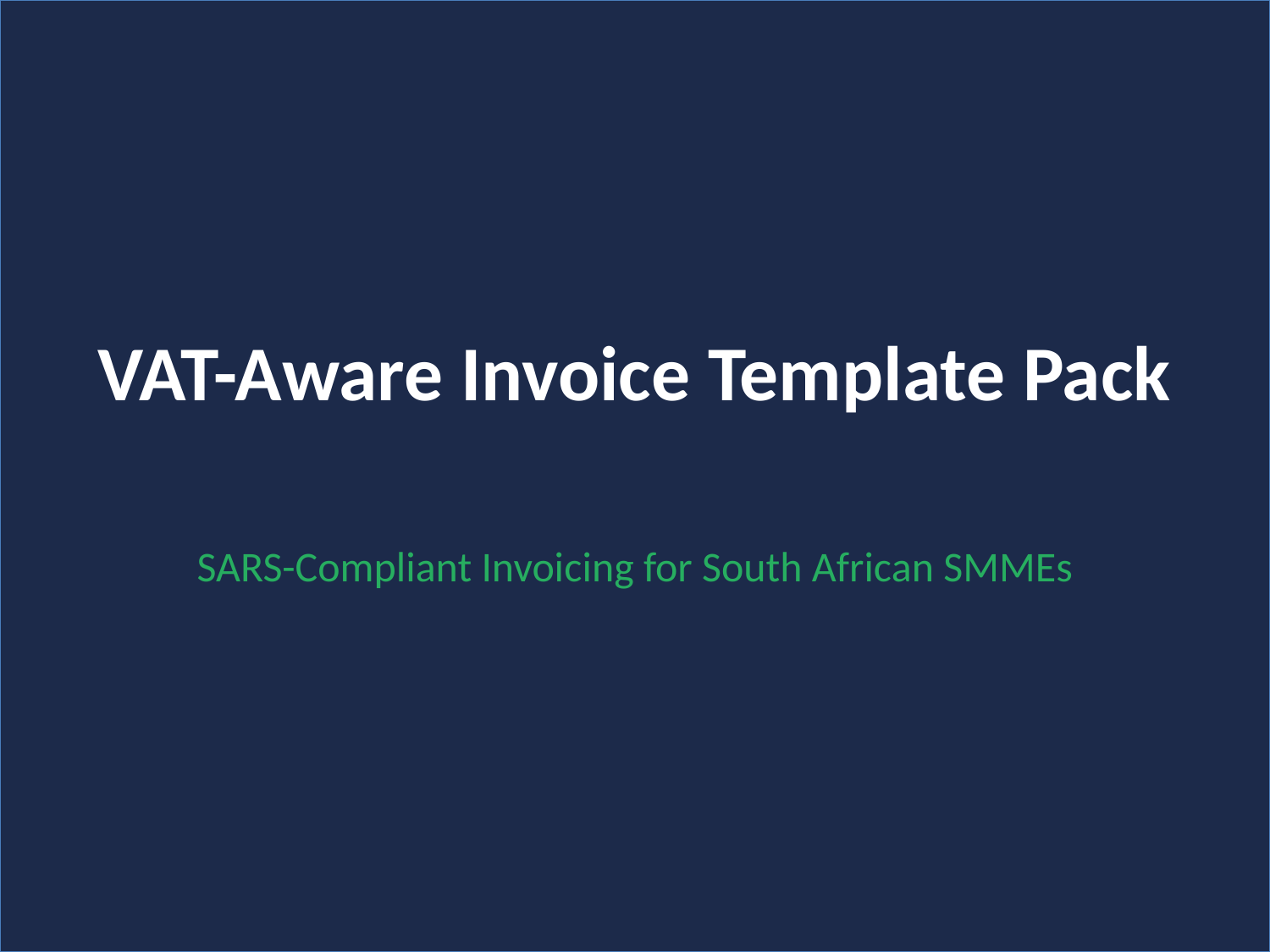

VAT-Aware Invoice Template Pack
SARS-Compliant Invoicing for South African SMMEs